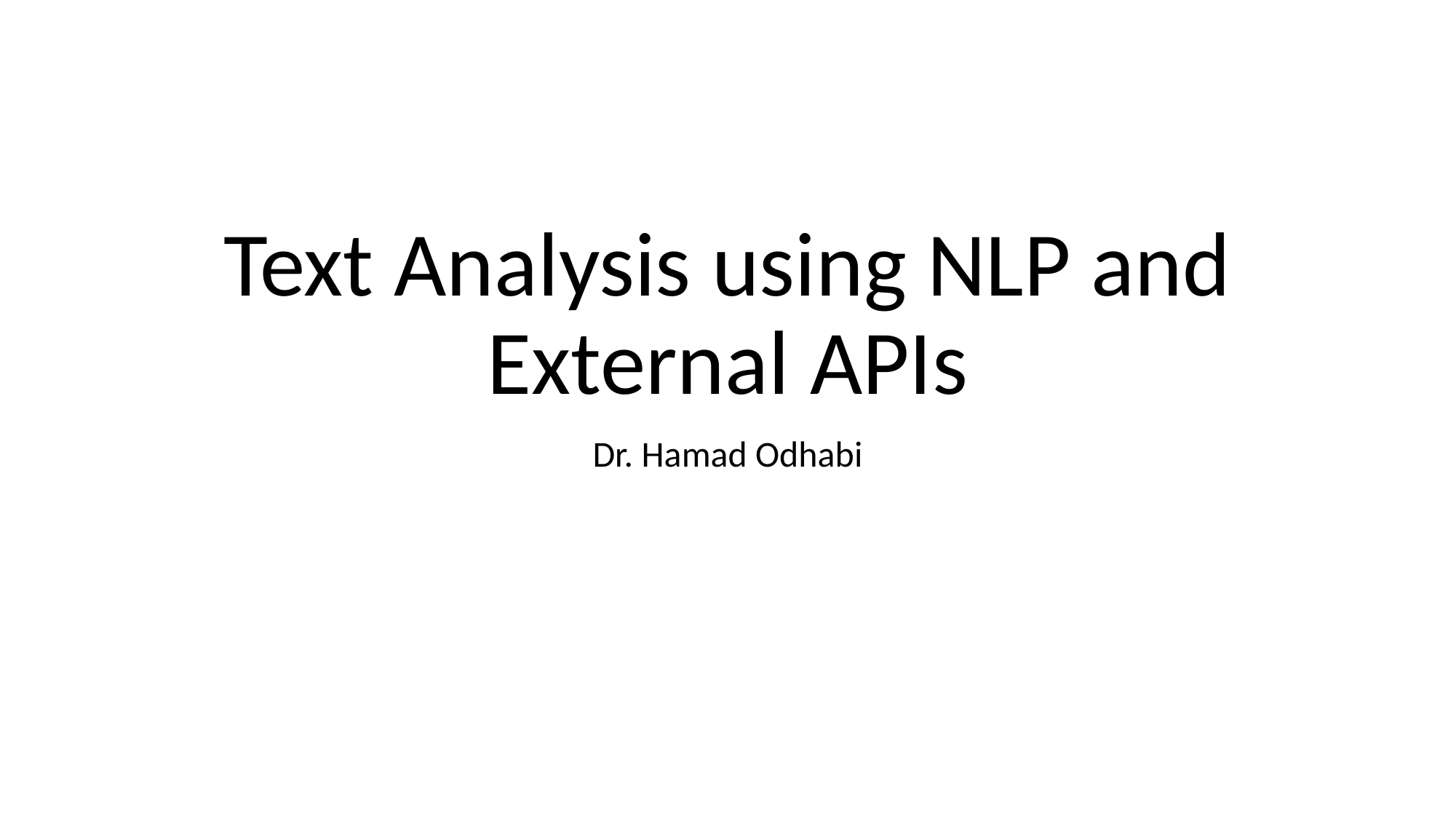

# Text Analysis using NLP and External APIs
Dr. Hamad Odhabi